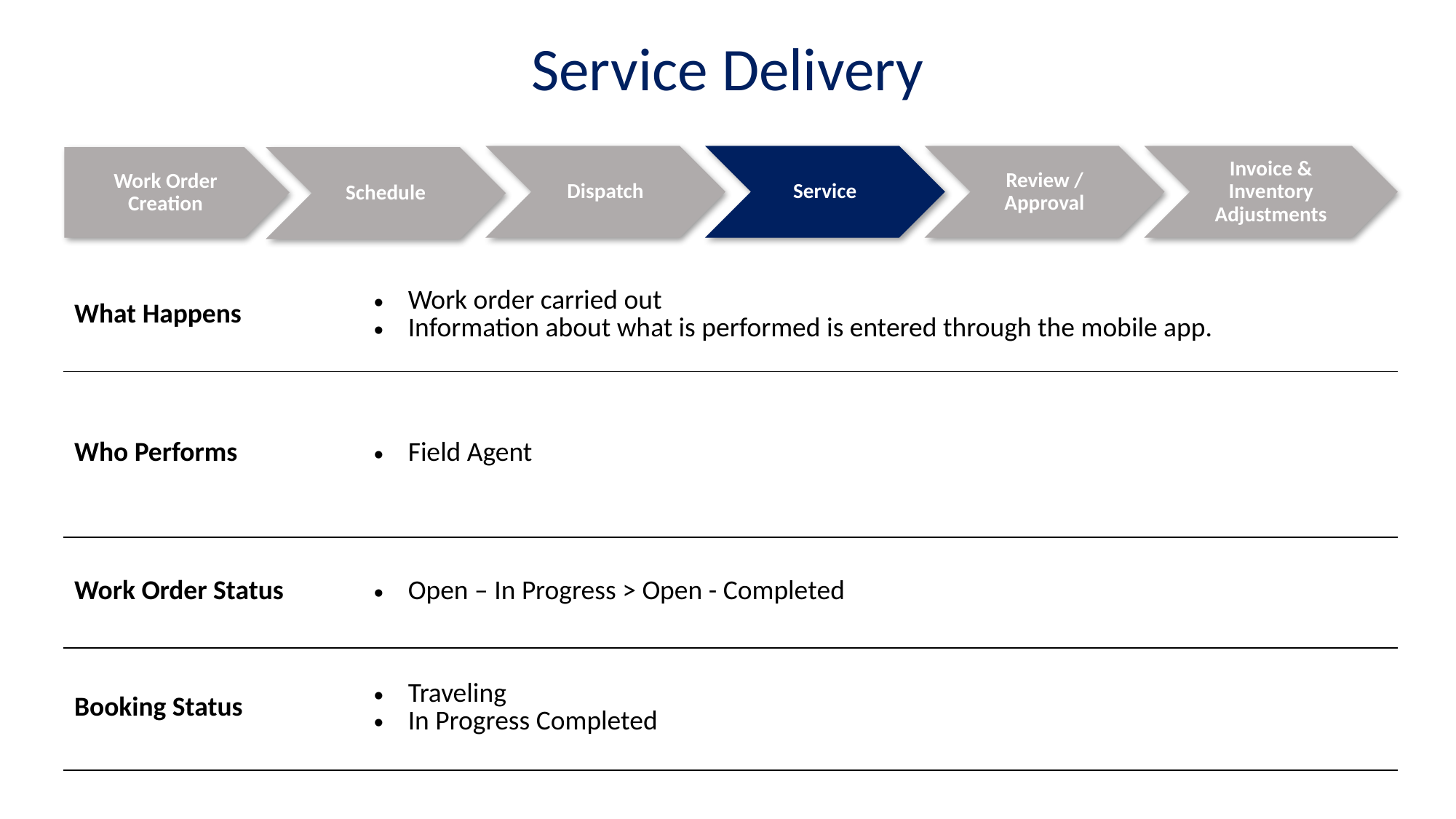

Service Delivery
Dispatch
Service
Review / Approval
Invoice &
Inventory Adjustments
Work Order Creation
Schedule
| What Happens | Work order carried out Information about what is performed is entered through the mobile app. |
| --- | --- |
| Who Performs | Field Agent |
| Work Order Status | Open – In Progress > Open - Completed |
| Booking Status | Traveling In Progress Completed |